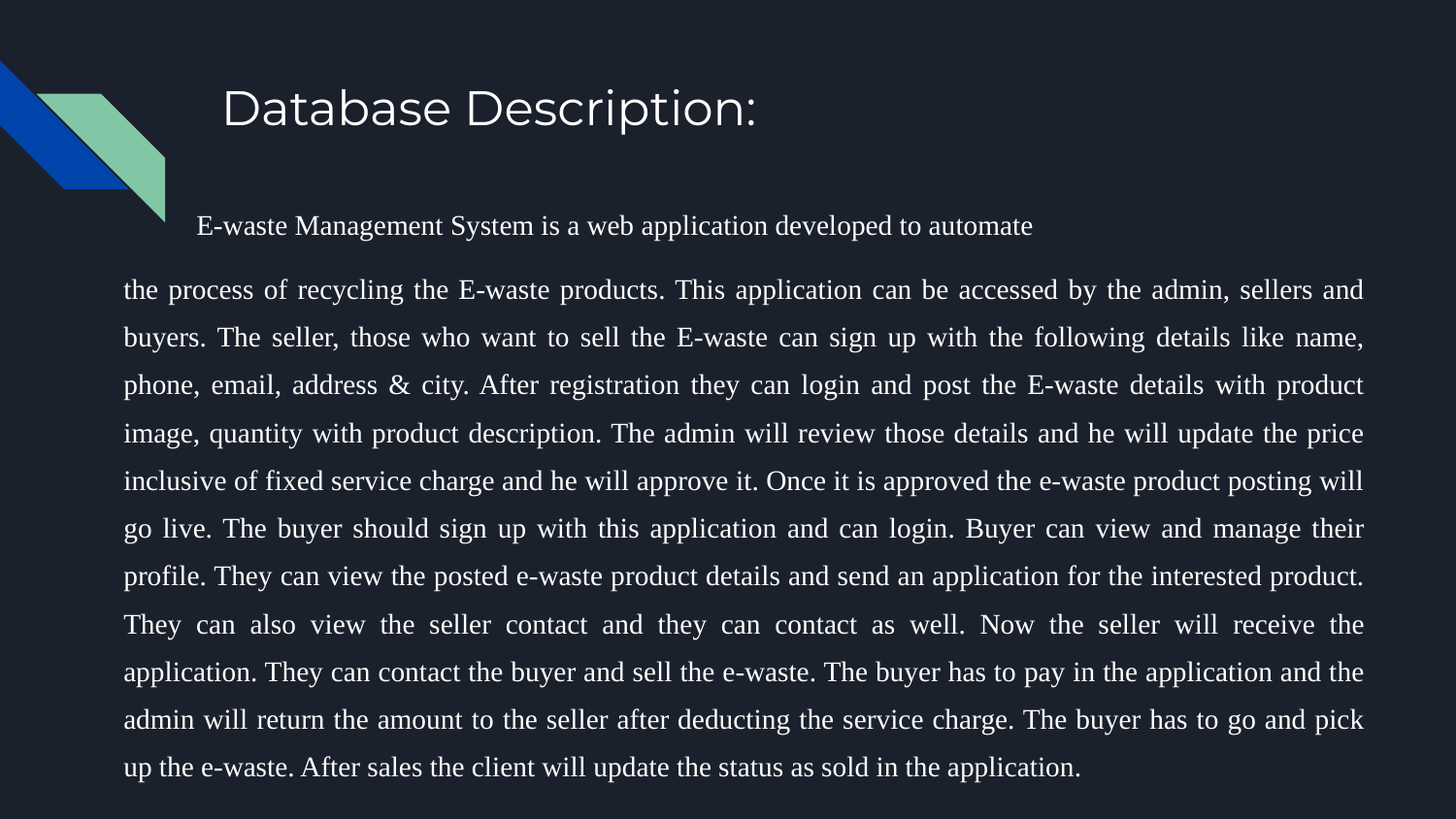

# Database Description:
E-waste Management System is a web application developed to automate
the process of recycling the E-waste products. This application can be accessed by the admin, sellers and buyers. The seller, those who want to sell the E-waste can sign up with the following details like name, phone, email, address & city. After registration they can login and post the E-waste details with product image, quantity with product description. The admin will review those details and he will update the price inclusive of fixed service charge and he will approve it. Once it is approved the e-waste product posting will go live. The buyer should sign up with this application and can login. Buyer can view and manage their profile. They can view the posted e-waste product details and send an application for the interested product. They can also view the seller contact and they can contact as well. Now the seller will receive the application. They can contact the buyer and sell the e-waste. The buyer has to pay in the application and the admin will return the amount to the seller after deducting the service charge. The buyer has to go and pick up the e-waste. After sales the client will update the status as sold in the application.